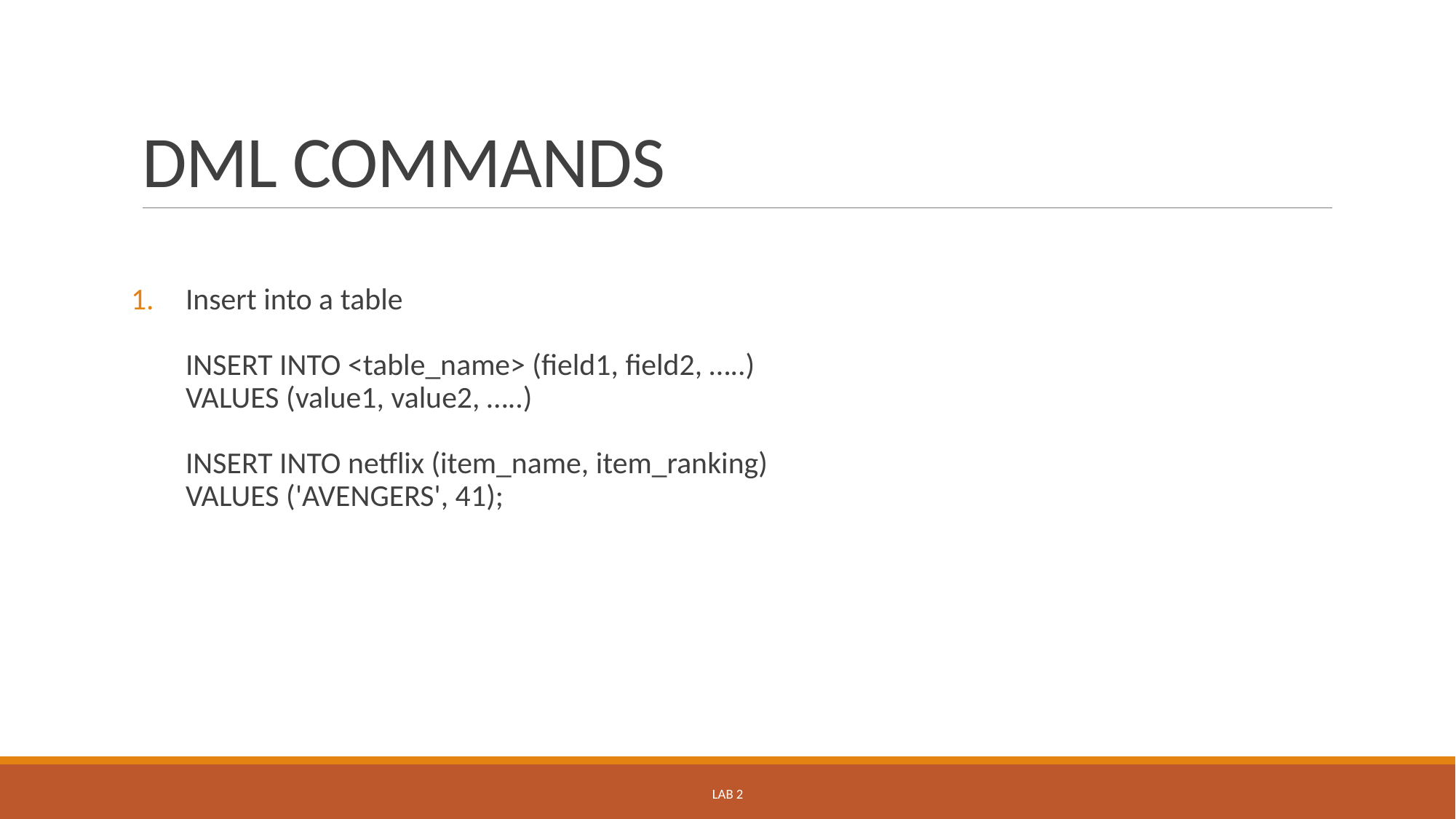

# DML COMMANDS

Insert into a table
INSERT INTO <table_name> (field1, field2, …..)
VALUES (value1, value2, …..)
INSERT INTO netflix (item_name, item_ranking)
VALUES ('AVENGERS', 41);

LAB 2